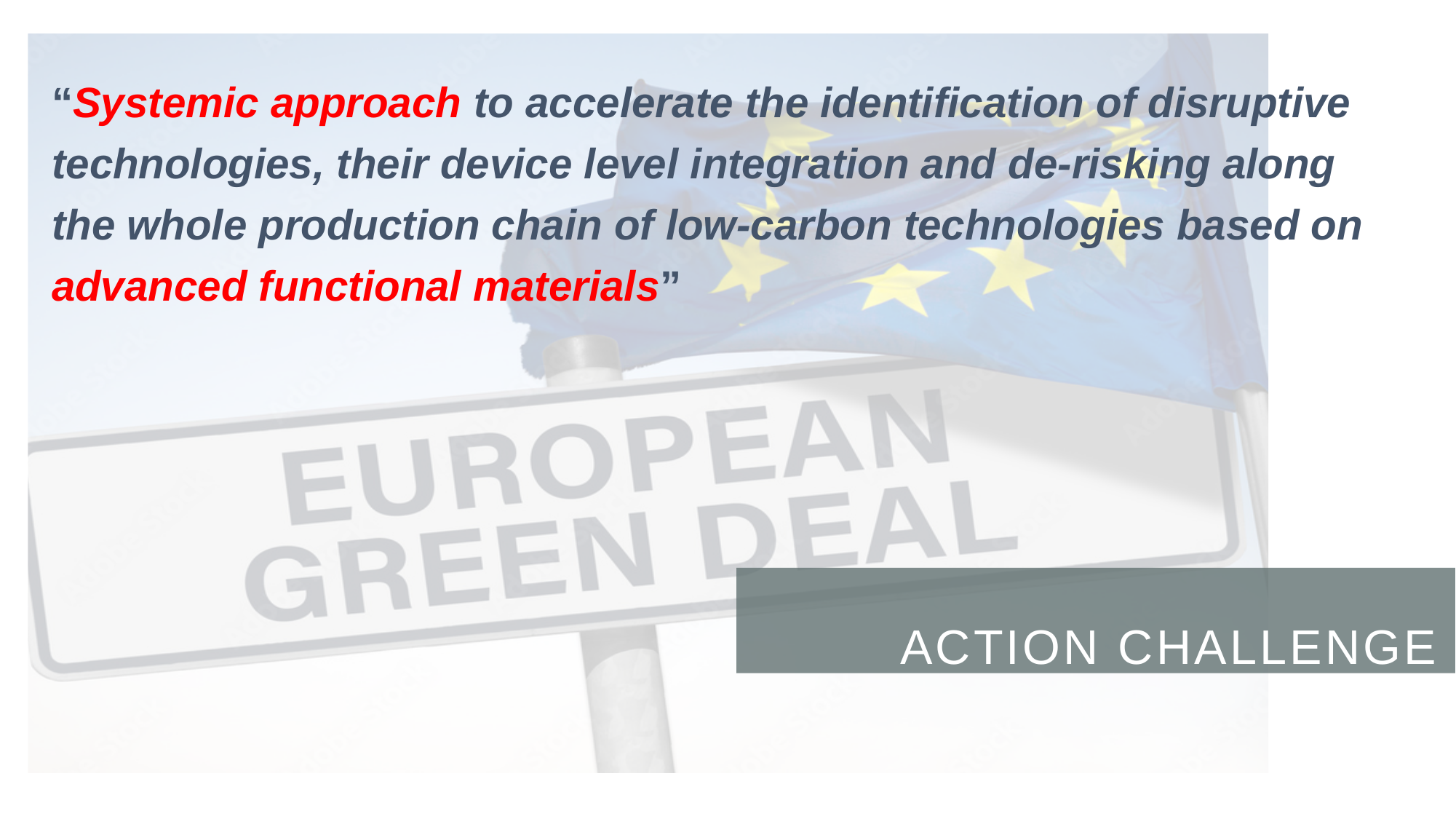

“Systemic approach to accelerate the identification of disruptive technologies, their device level integration and de-risking along the whole production chain of low-carbon technologies based on advanced functional materials”
# Action challenge